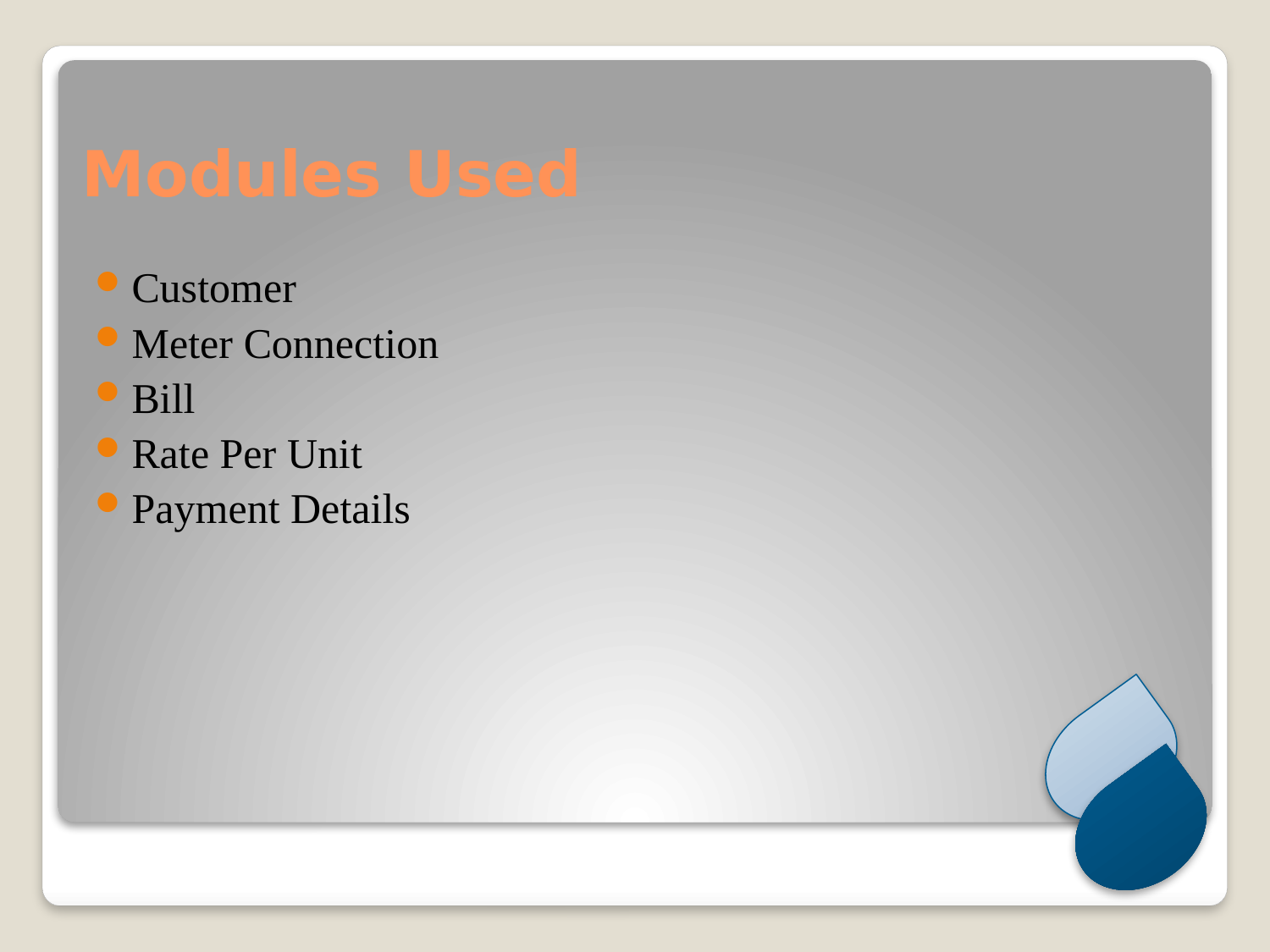

# Modules Used
Customer
Meter Connection
Bill
Rate Per Unit
Payment Details